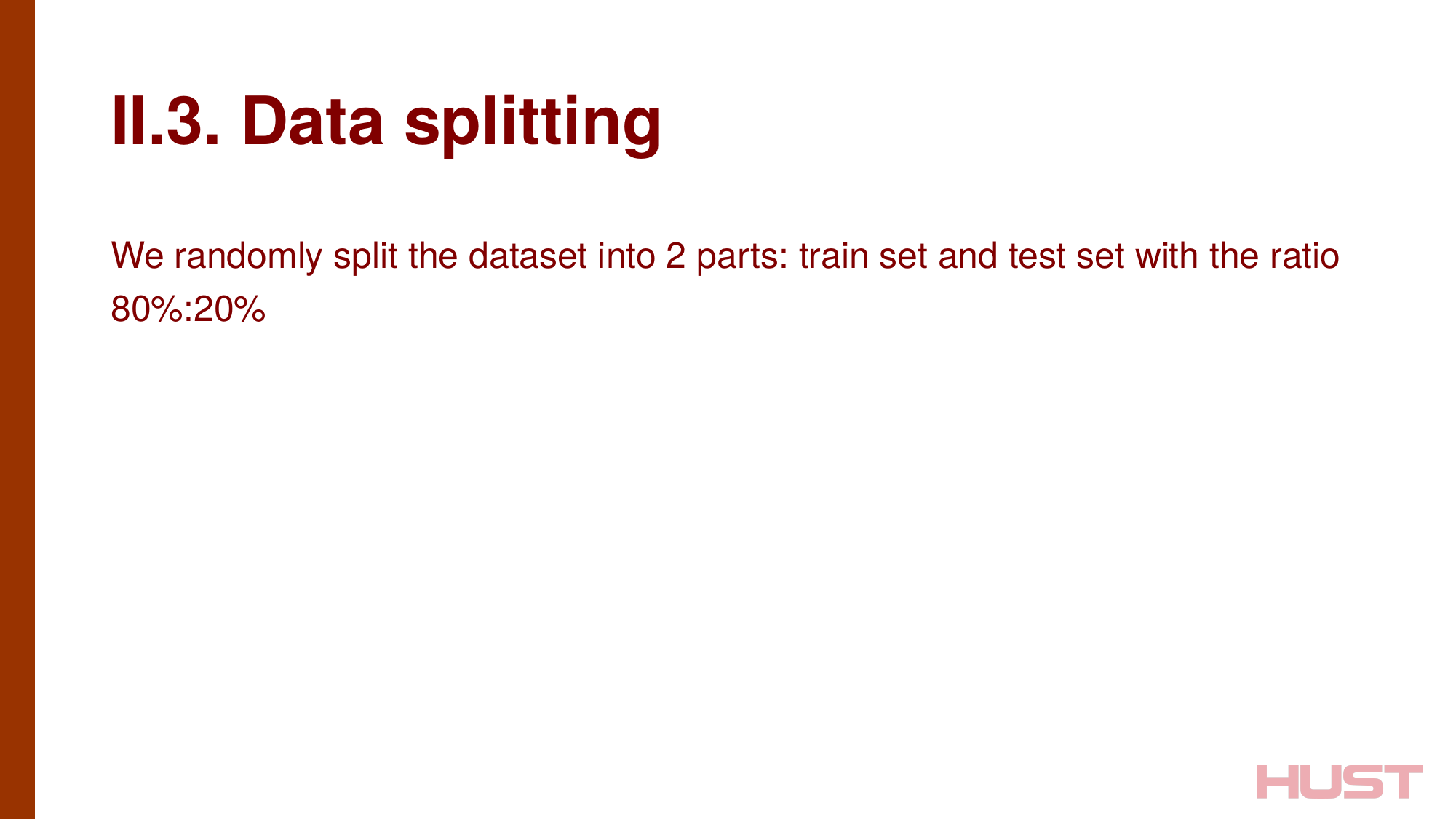

# II.3. Data splitting
We randomly split the dataset into 2 parts: train set and test set with the ratio 80%:20%